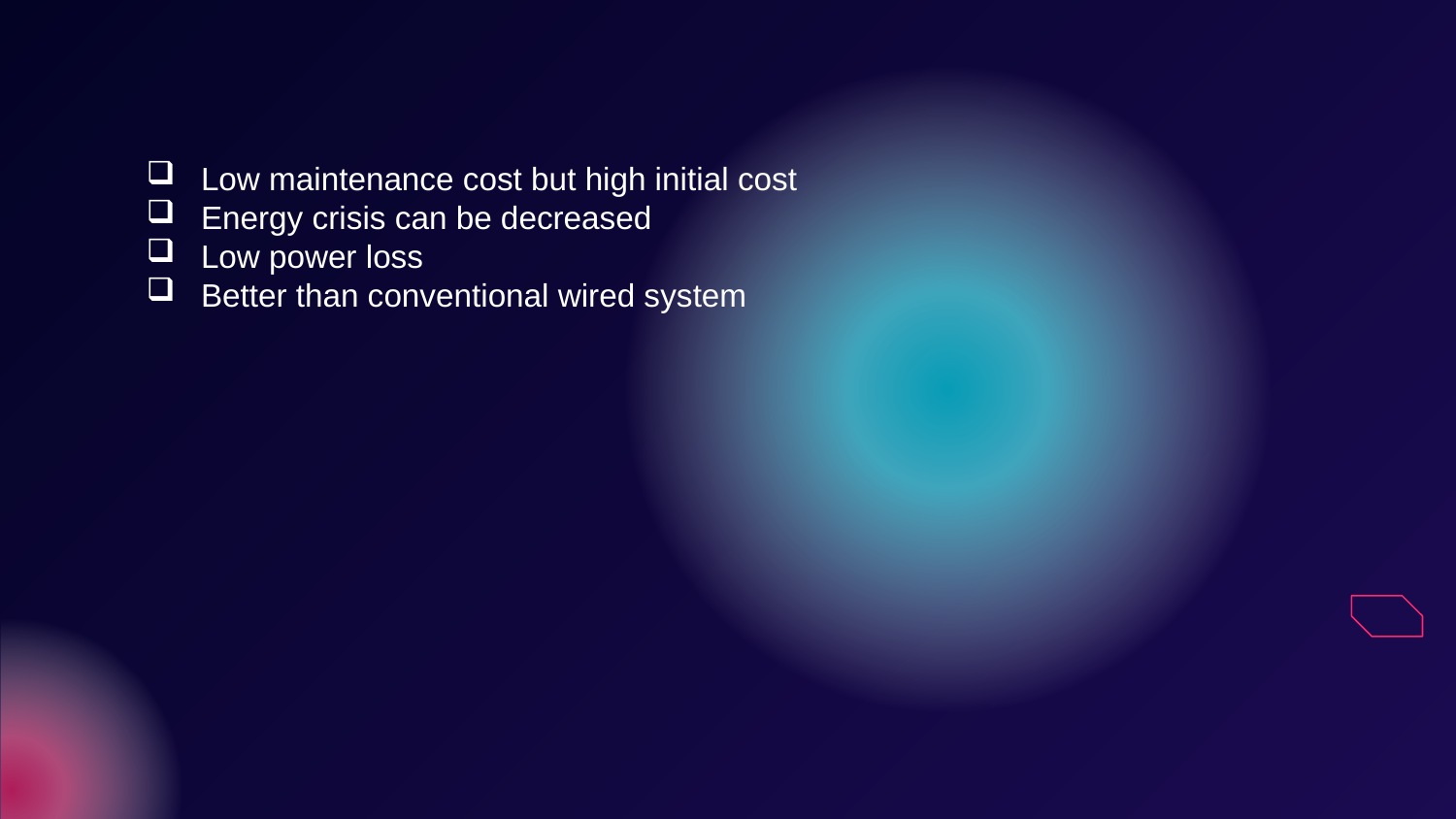

Low maintenance cost but high initial cost
Energy crisis can be decreased
Low power loss
Better than conventional wired system